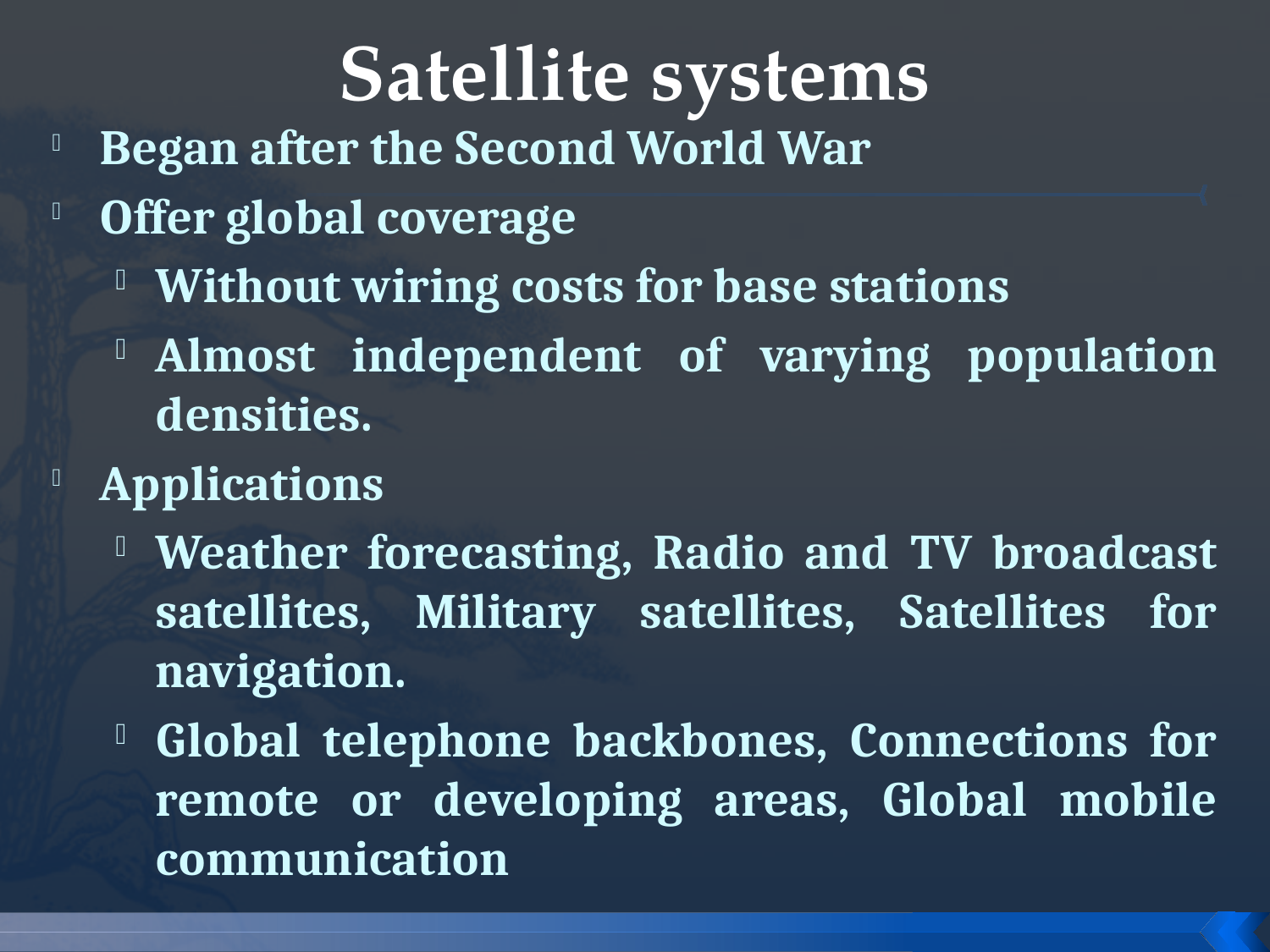

# Satellite systems
Began after the Second World War
Offer global coverage
Without wiring costs for base stations
Almost independent of varying population densities.
Applications
Weather forecasting, Radio and TV broadcast satellites, Military satellites, Satellites for navigation.
Global telephone backbones, Connections for remote or developing areas, Global mobile communication